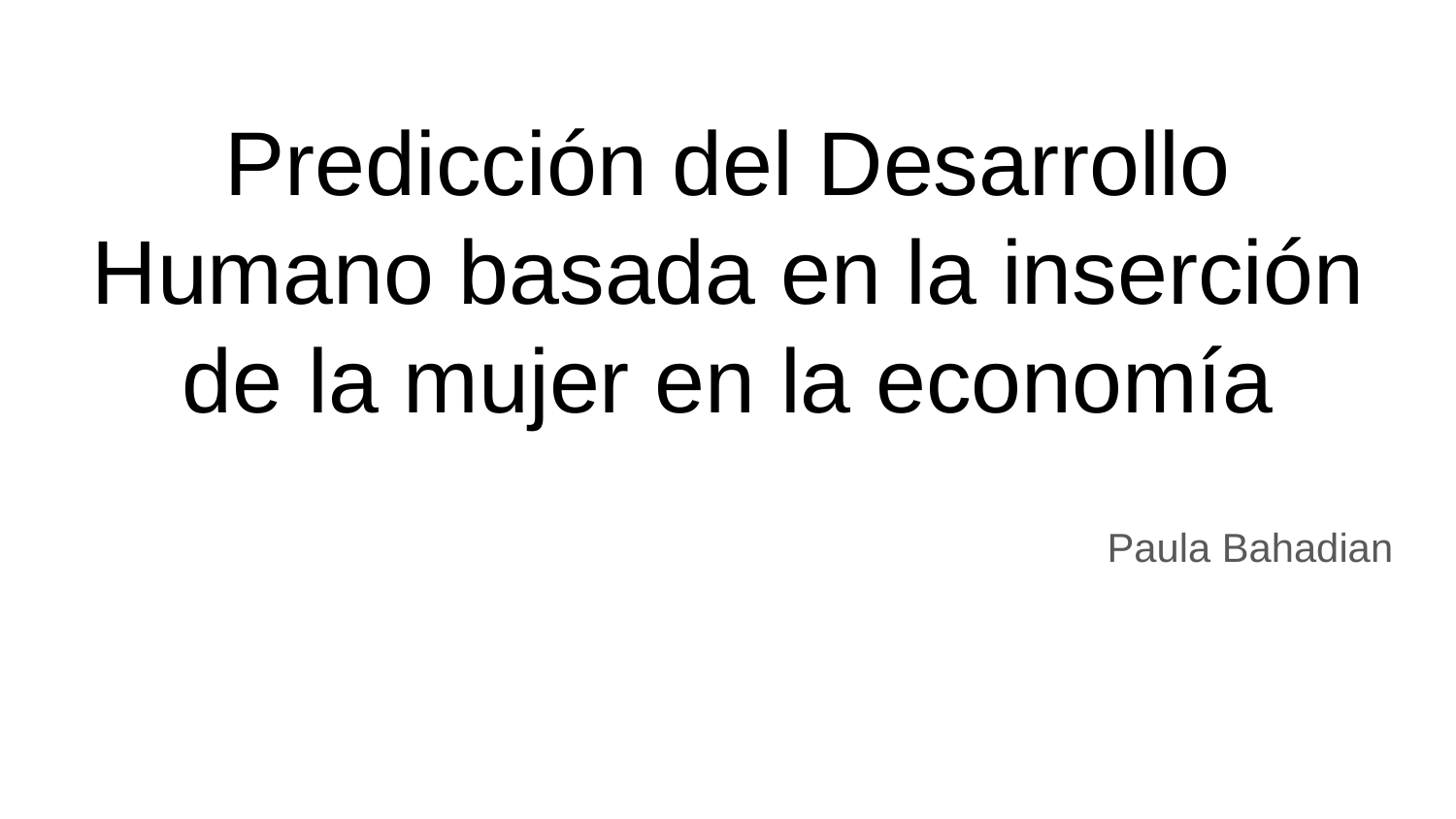

# Predicción del Desarrollo Humano basada en la inserción de la mujer en la economía
Paula Bahadian